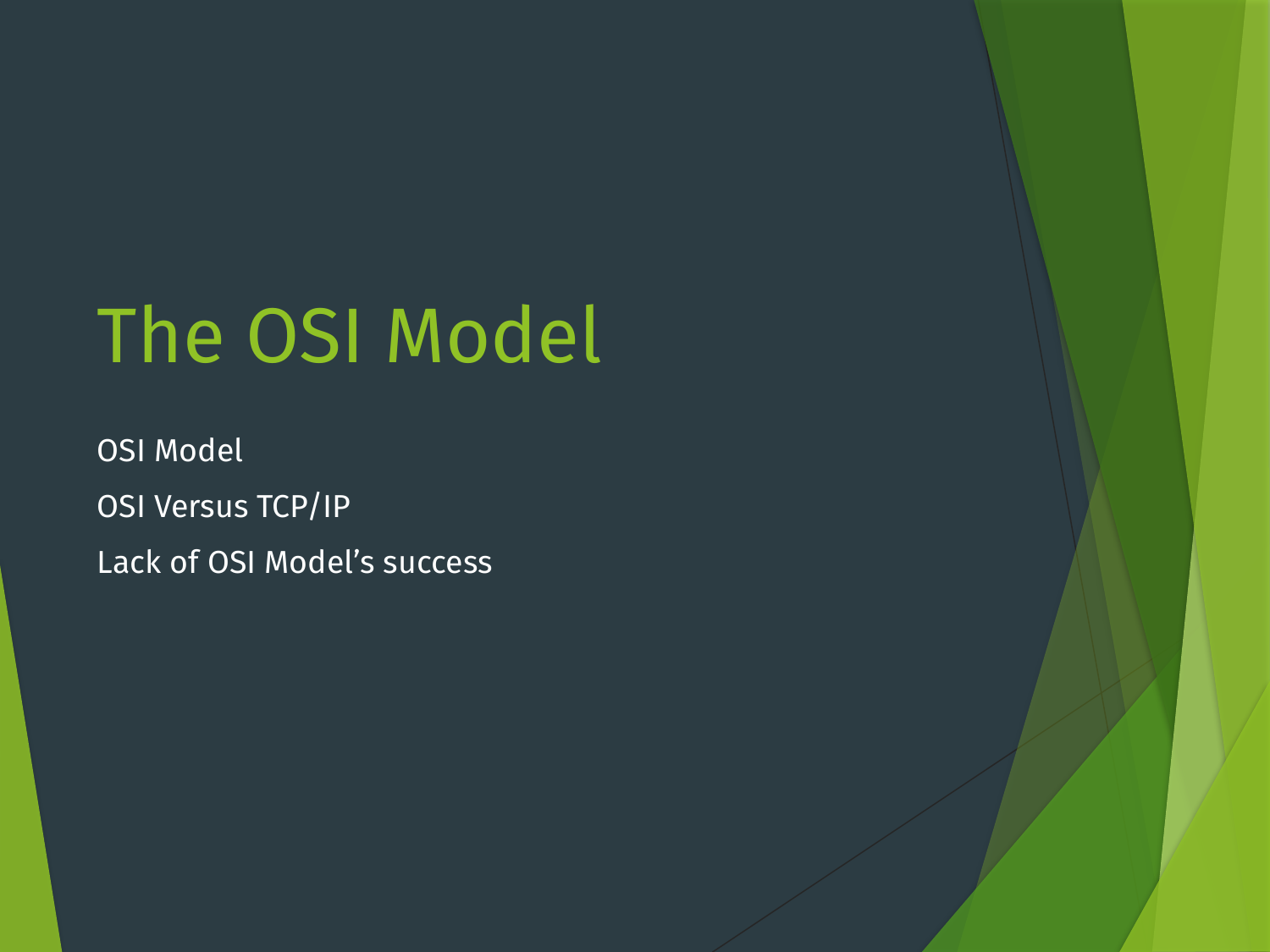

# The OSI Model
OSI Model
OSI Versus TCP/IP
Lack of OSI Model’s success